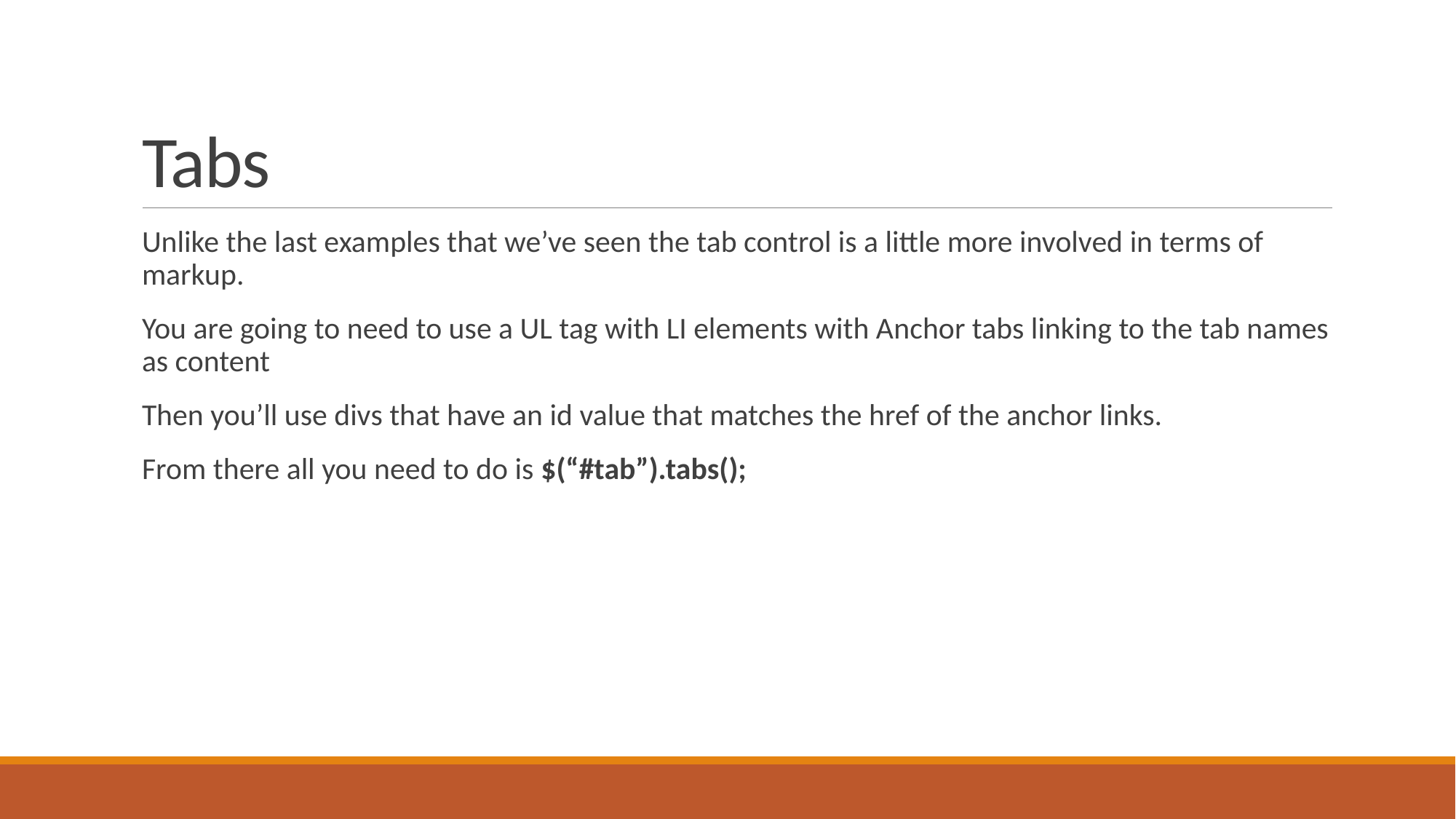

# Tabs
Unlike the last examples that we’ve seen the tab control is a little more involved in terms of markup.
You are going to need to use a UL tag with LI elements with Anchor tabs linking to the tab names as content
Then you’ll use divs that have an id value that matches the href of the anchor links.
From there all you need to do is $(“#tab”).tabs();